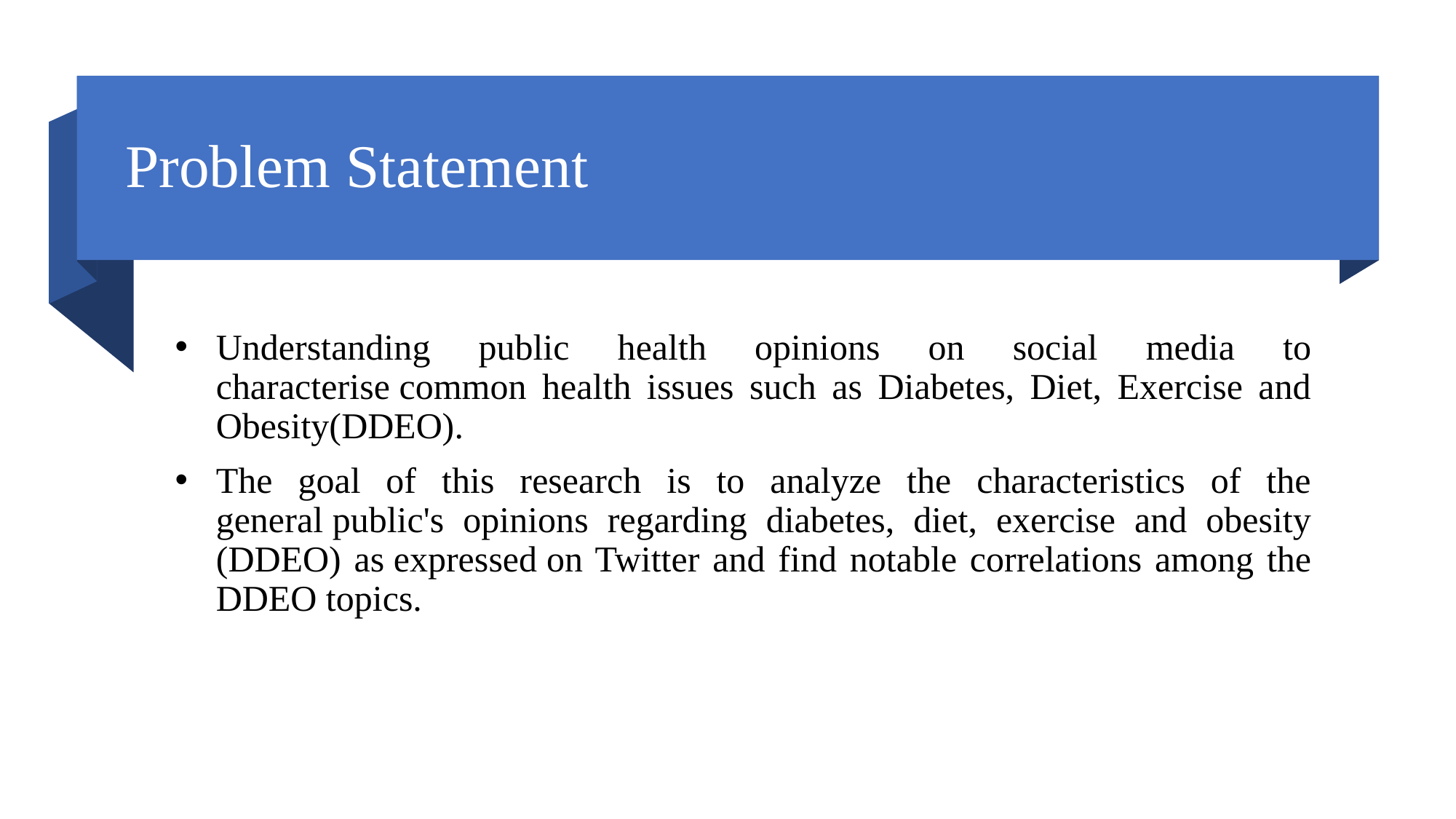

# Problem Statement

Understanding public health opinions on social media to characterise common health issues such as Diabetes, Diet, Exercise and Obesity(DDEO).
The goal of this research is to analyze the characteristics of the general public's opinions regarding diabetes, diet, exercise and obesity (DDEO) as expressed on Twitter and find notable correlations among the DDEO topics.